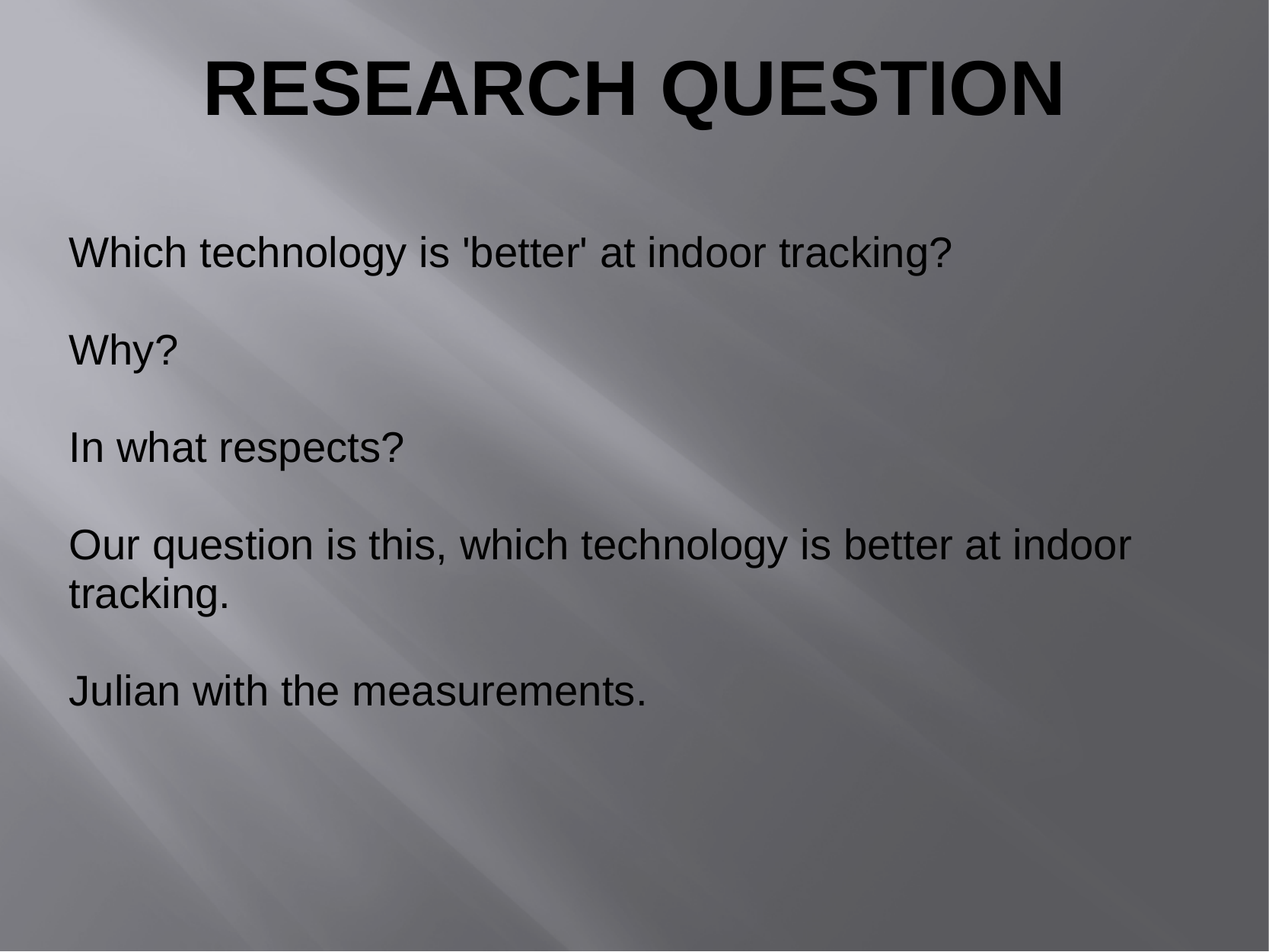

# Research Question
Which technology is 'better' at indoor tracking?

Why?

In what respects?

Our question is this, which technology is better at indoor tracking.

Julian with the measurements.